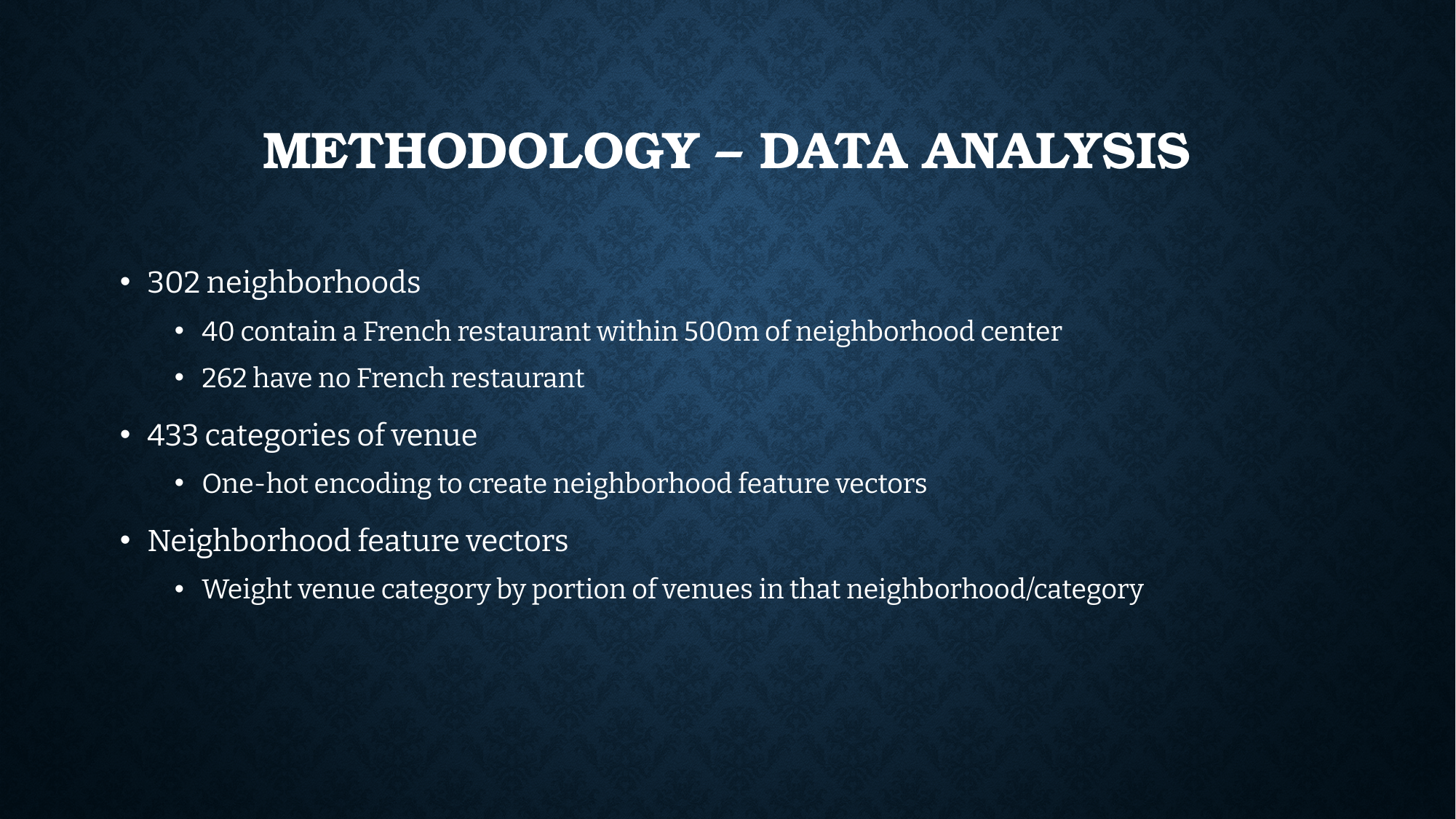

# Methodology – data analysis
302 neighborhoods
40 contain a French restaurant within 500m of neighborhood center
262 have no French restaurant
433 categories of venue
One-hot encoding to create neighborhood feature vectors
Neighborhood feature vectors
Weight venue category by portion of venues in that neighborhood/category